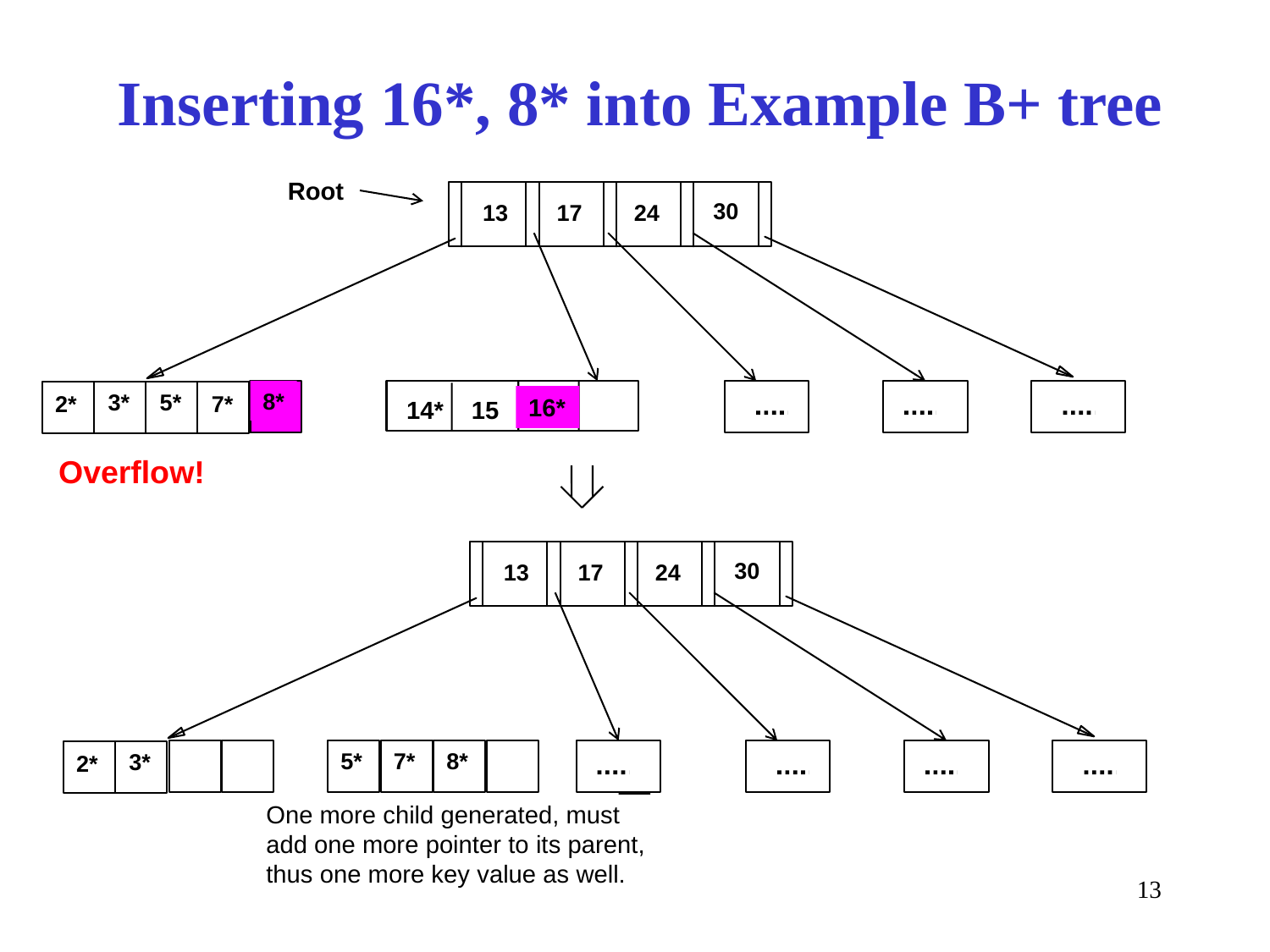

# Inserting 16*, 8* into Example B+ tree
Root

30
13
17
24

8*

3*
5*
2*
7*

16*
  14*    15

Overflow!

30
24
13
17

3*

5*
7*

8*

2*

One more child generated, must add one more pointer to its parent, thus one more key value as well.

13